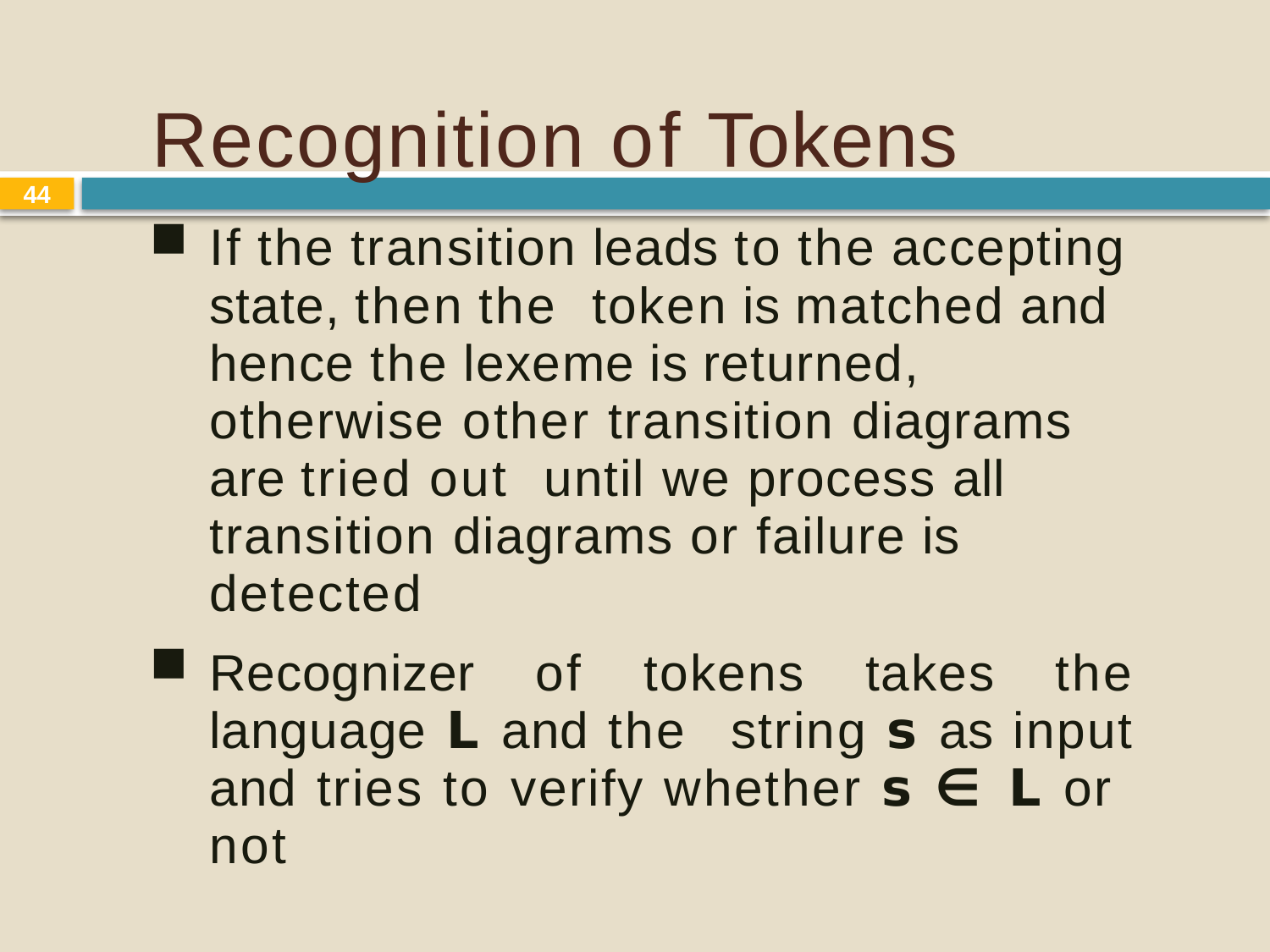

# Recognition of Tokens
44
If the transition leads to the accepting state, then the  token is matched and hence the lexeme is returned,  otherwise other transition diagrams are tried out  until we process all transition diagrams or failure is  detected
Recognizer of tokens takes the language L and the  string s as input and tries to verify whether s ∈ L or  not